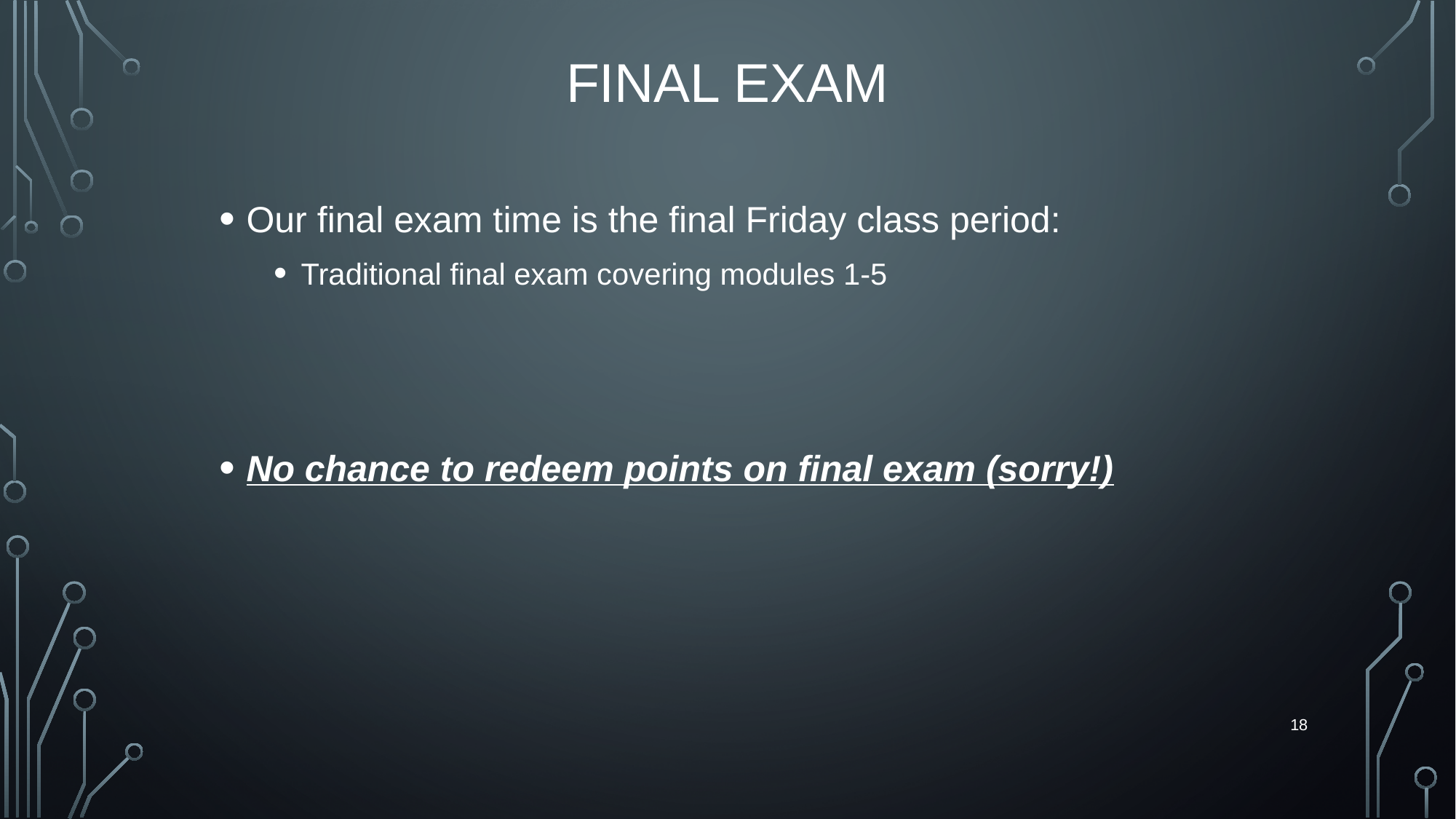

# Final Exam
Our final exam time is the final Friday class period:
Traditional final exam covering modules 1-5

No chance to redeem points on final exam (sorry!)
18